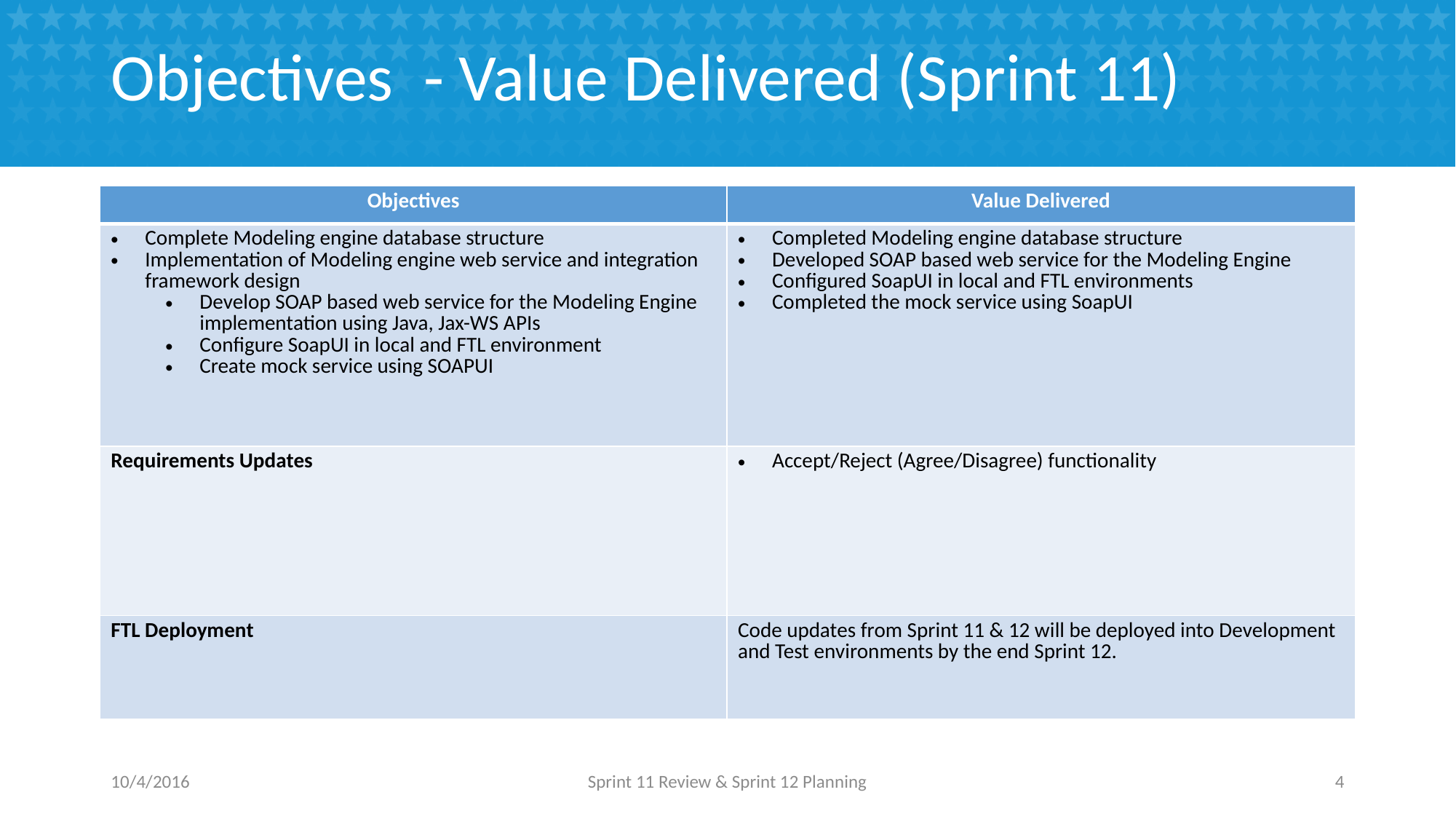

# Objectives  - Value Delivered (Sprint 11)
| Objectives | Value Delivered |
| --- | --- |
| Complete Modeling engine database structure Implementation of Modeling engine web service and integration framework design Develop SOAP based web service for the Modeling Engine implementation using Java, Jax-WS APIs Configure SoapUI in local and FTL environment Create mock service using SOAPUI | Completed Modeling engine database structure Developed SOAP based web service for the Modeling Engine Configured SoapUI in local and FTL environments Completed the mock service using SoapUI |
| Requirements Updates | Accept/Reject (Agree/Disagree) functionality |
| FTL Deployment | Code updates from Sprint 11 & 12 will be deployed into Development and Test environments by the end Sprint 12. |
10/4/2016
Sprint 11 Review & Sprint 12 Planning
4